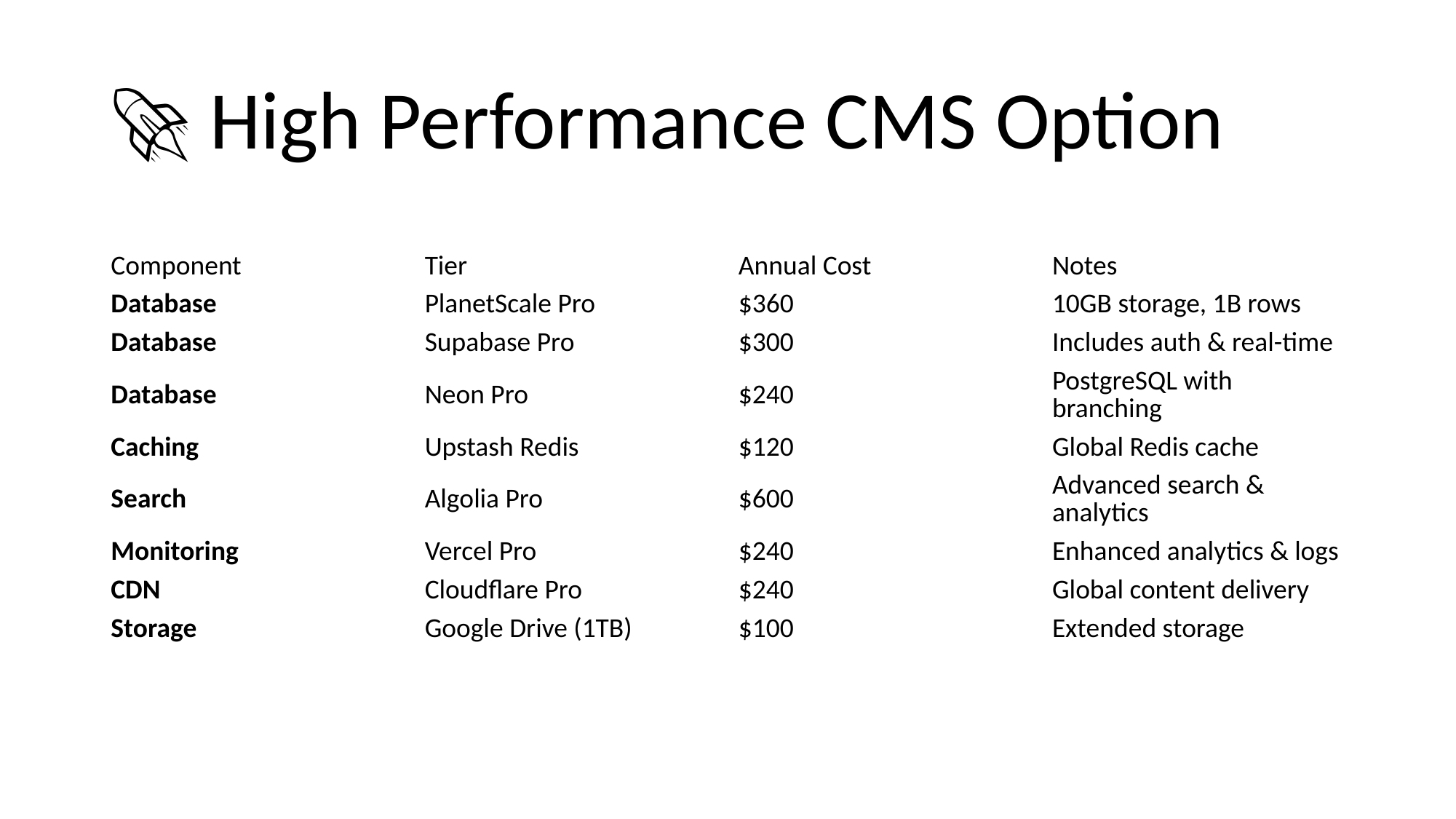

# 🚀 High Performance CMS Option
| Component | Tier | Annual Cost | Notes |
| --- | --- | --- | --- |
| Database | PlanetScale Pro | $360 | 10GB storage, 1B rows |
| Database | Supabase Pro | $300 | Includes auth & real-time |
| Database | Neon Pro | $240 | PostgreSQL with branching |
| Caching | Upstash Redis | $120 | Global Redis cache |
| Search | Algolia Pro | $600 | Advanced search & analytics |
| Monitoring | Vercel Pro | $240 | Enhanced analytics & logs |
| CDN | Cloudflare Pro | $240 | Global content delivery |
| Storage | Google Drive (1TB) | $100 | Extended storage |